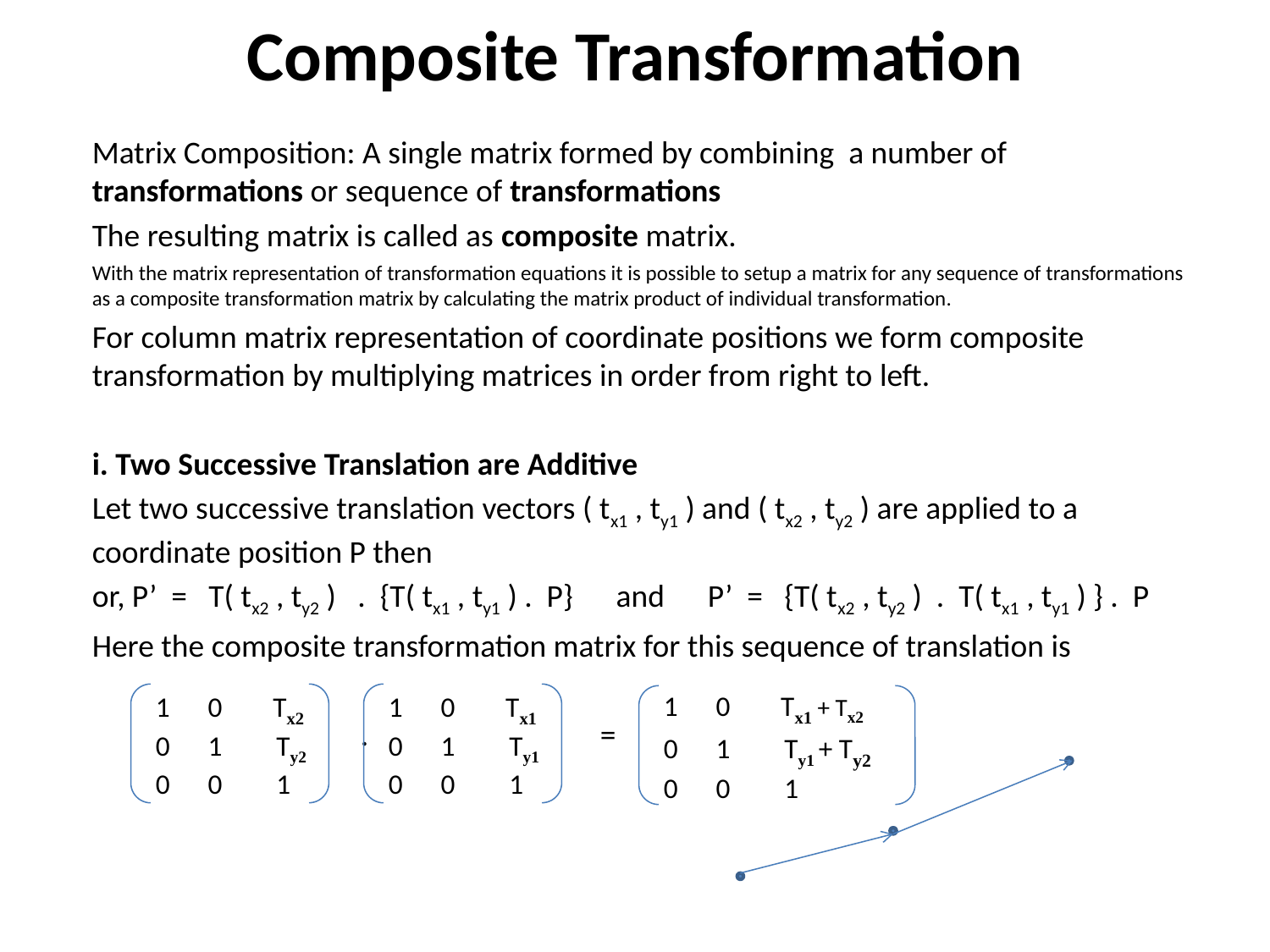

# Composite Transformation
Matrix Composition: A single matrix formed by combining  a number of                     transformations or sequence of transformations
The resulting matrix is called as composite matrix.
With the matrix representation of transformation equations it is possible to setup a matrix for any sequence of transformations as a composite transformation matrix by calculating the matrix product of individual transformation.
For column matrix representation of coordinate positions we form composite transformation by multiplying matrices in order from right to left.

i. Two Successive Translation are Additive
Let two successive translation vectors ( tx1 , ty1 ) and ( tx2 , ty2 ) are applied to a coordinate position P then
or, P’  =   T( tx2 , ty2 )   .  {T( tx1 , ty1 ) .  P}      and      P’  =   {T( tx2 , ty2 )  .  T( tx1 , ty1 ) } .  P
Here the composite transformation matrix for this sequence of translation is

		  .		=
 1      0        Tx2
 0      1 	Ty2
 0      0	1
 1      0        Tx1
 0      1 	Ty1
 0      0	1
 1      0        Tx1 + Tx2
 0      1 	Ty1 + Ty2
 0      0	1